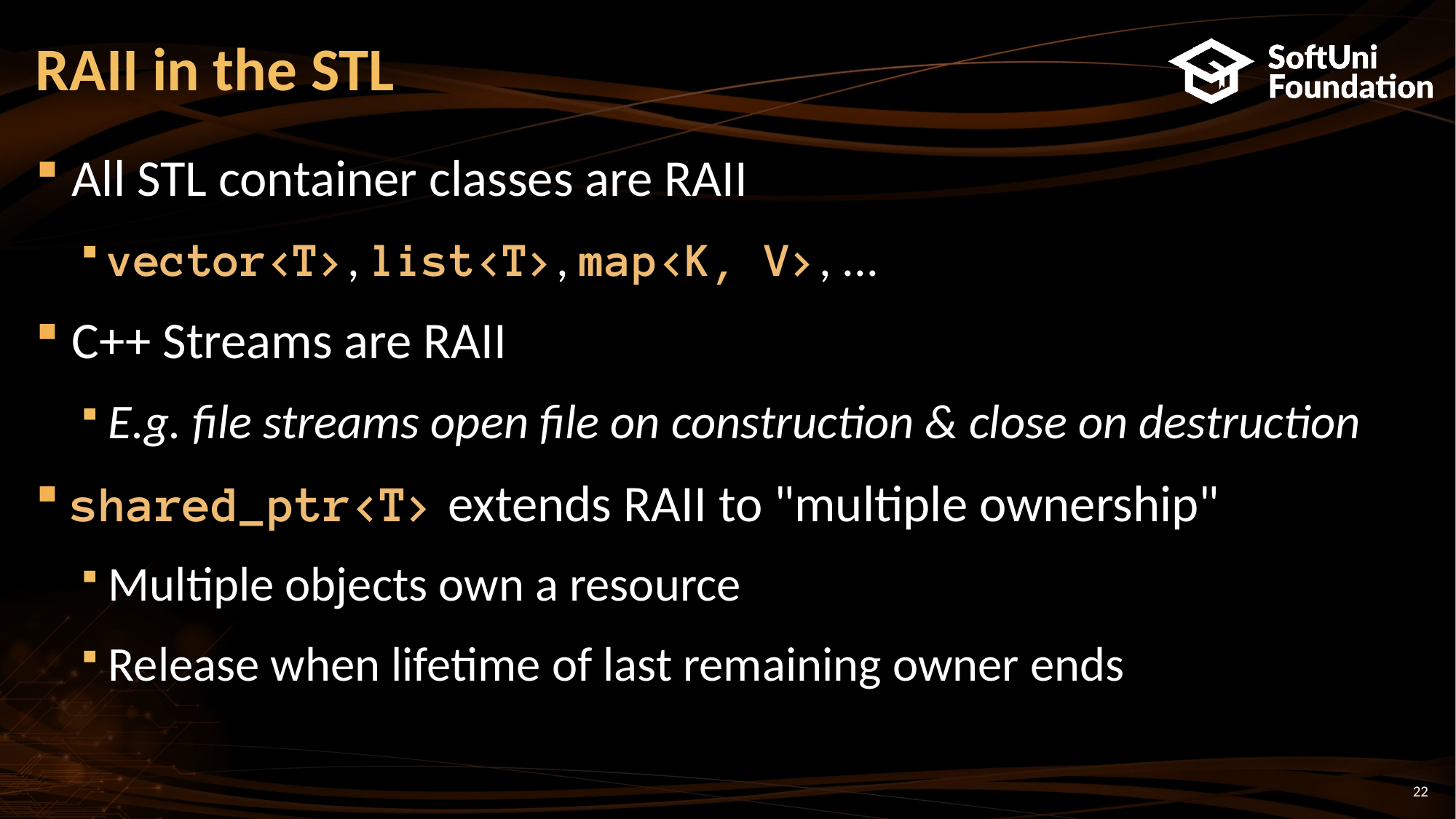

# RAII in the STL
All STL container classes are RAII
vector<T>, list<T>, map<K, V>, ...
C++ Streams are RAII
E.g. file streams open file on construction & close on destruction
shared_ptr<T> extends RAII to "multiple ownership"
Multiple objects own a resource
Release when lifetime of last remaining owner ends
22